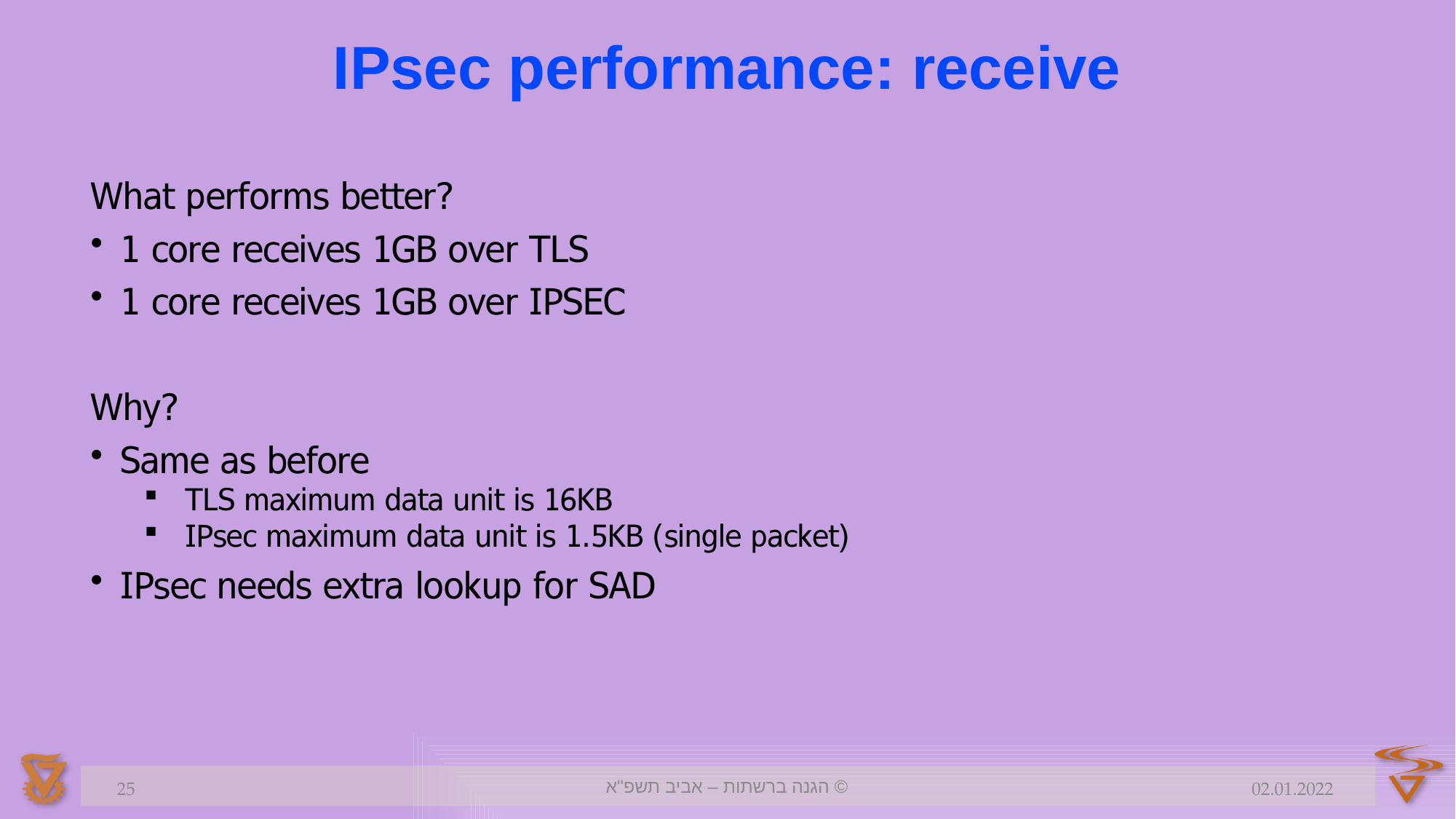

# IPsec performance: receive
What performs better?
1 core receives 1GB over TLS
1 core receives 1GB over IPSEC

Why?
Same as before
TLS maximum data unit is 16KB
IPsec maximum data unit is 1.5KB (single packet)
IPsec needs extra lookup for SAD